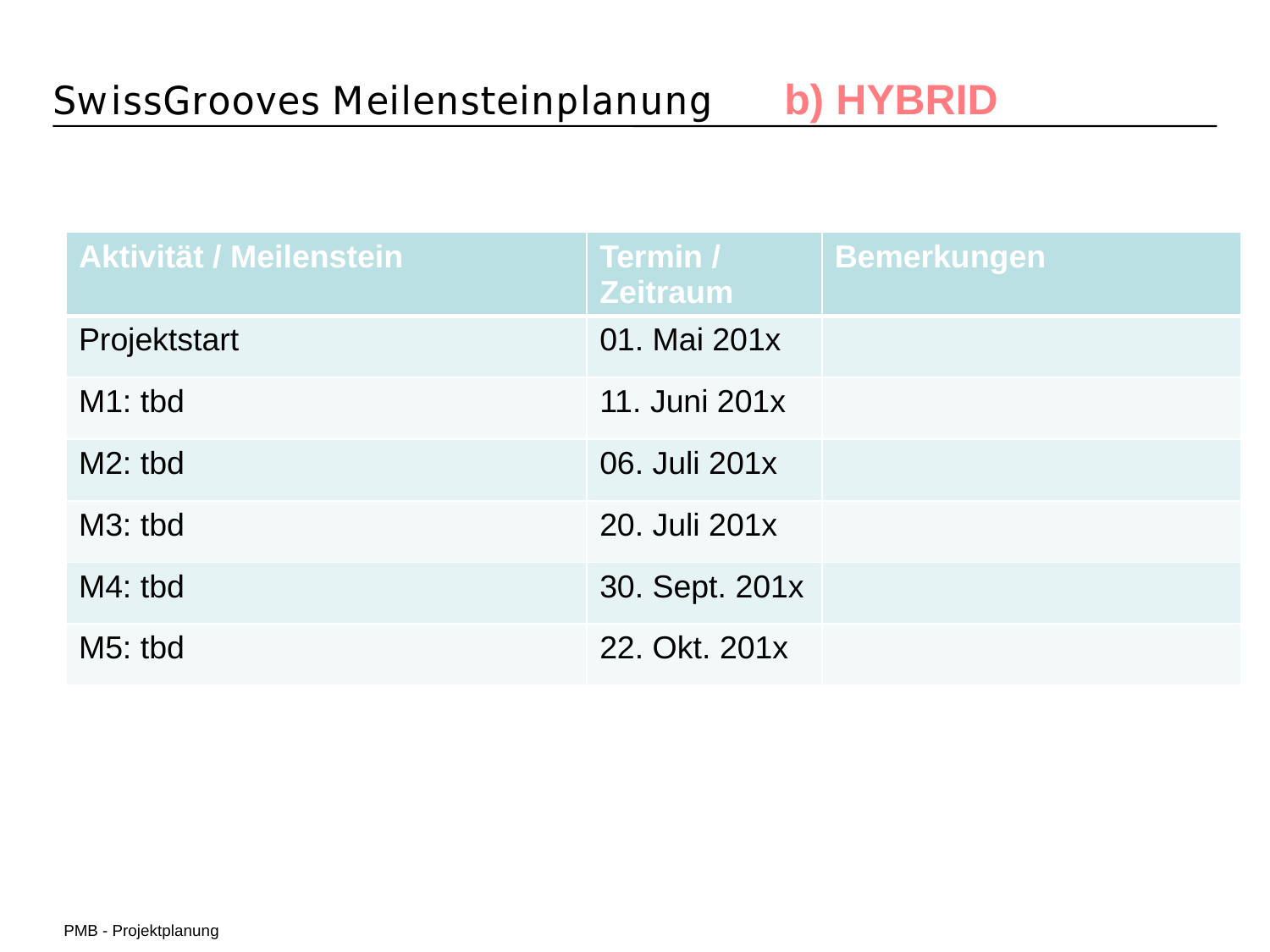

SwissGrooves Meilensteinplanung      b) HYBRID
| Aktivität / Meilenstein | Termin / Zeitraum | Bemerkungen |
| --- | --- | --- |
| Projektstart | 01. Mai 201x |  |
| M1: tbd | 11. Juni 201x |  |
| M2: tbd | 06. Juli 201x |  |
| M3: tbd | 20. Juli 201x |  |
| M4: tbd | 30. Sept. 201x |  |
| M5: tbd | 22. Okt. 201x |  |